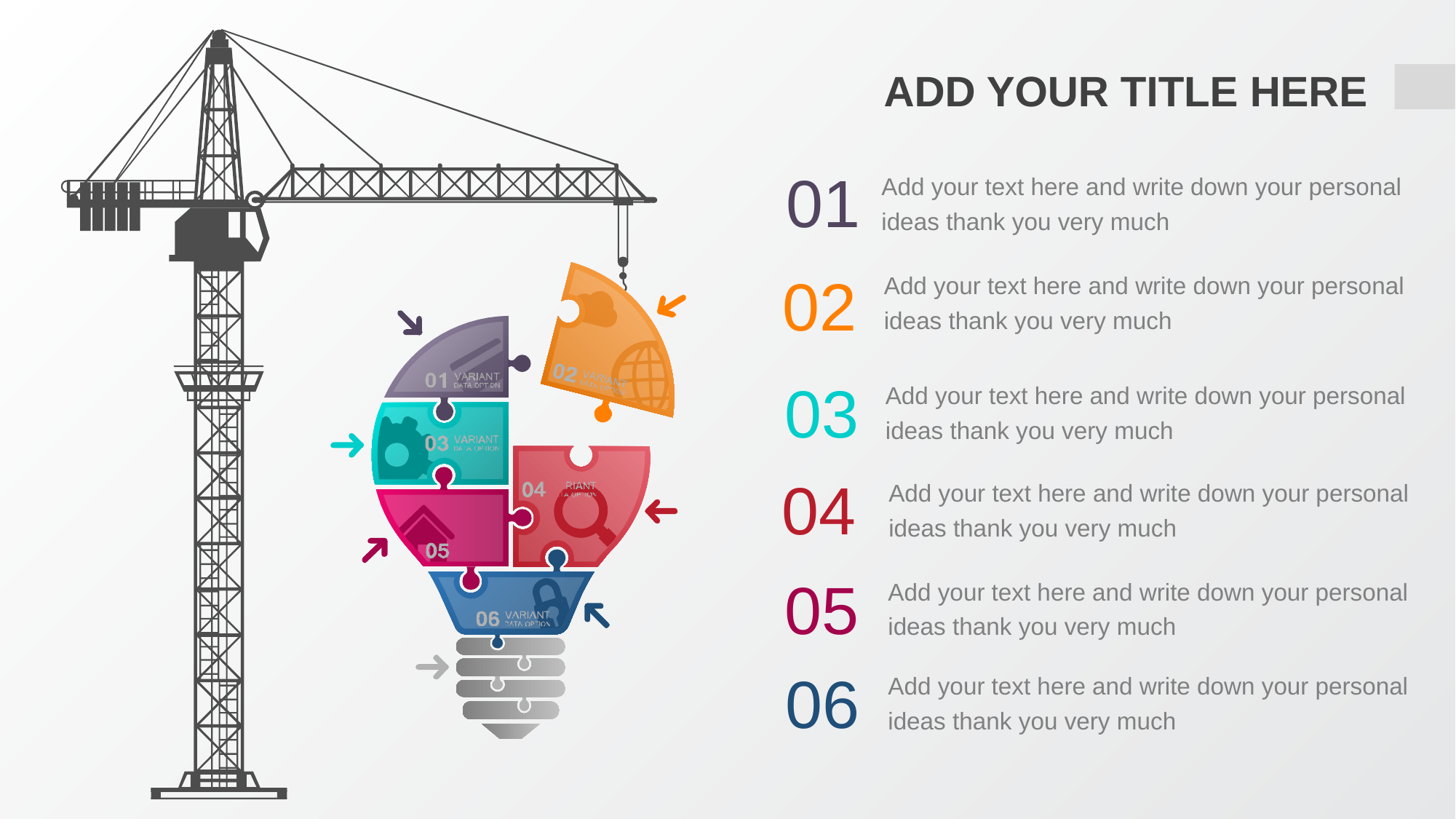

ADD YOUR TITLE HERE

01
Add your text here and write down your personal ideas thank you very much

02
Add your text here and write down your personal ideas thank you very much

03
Add your text here and write down your personal ideas thank you very much

04
Add your text here and write down your personal ideas thank you very much

05
Add your text here and write down your personal ideas thank you very much

06
Add your text here and write down your personal ideas thank you very much